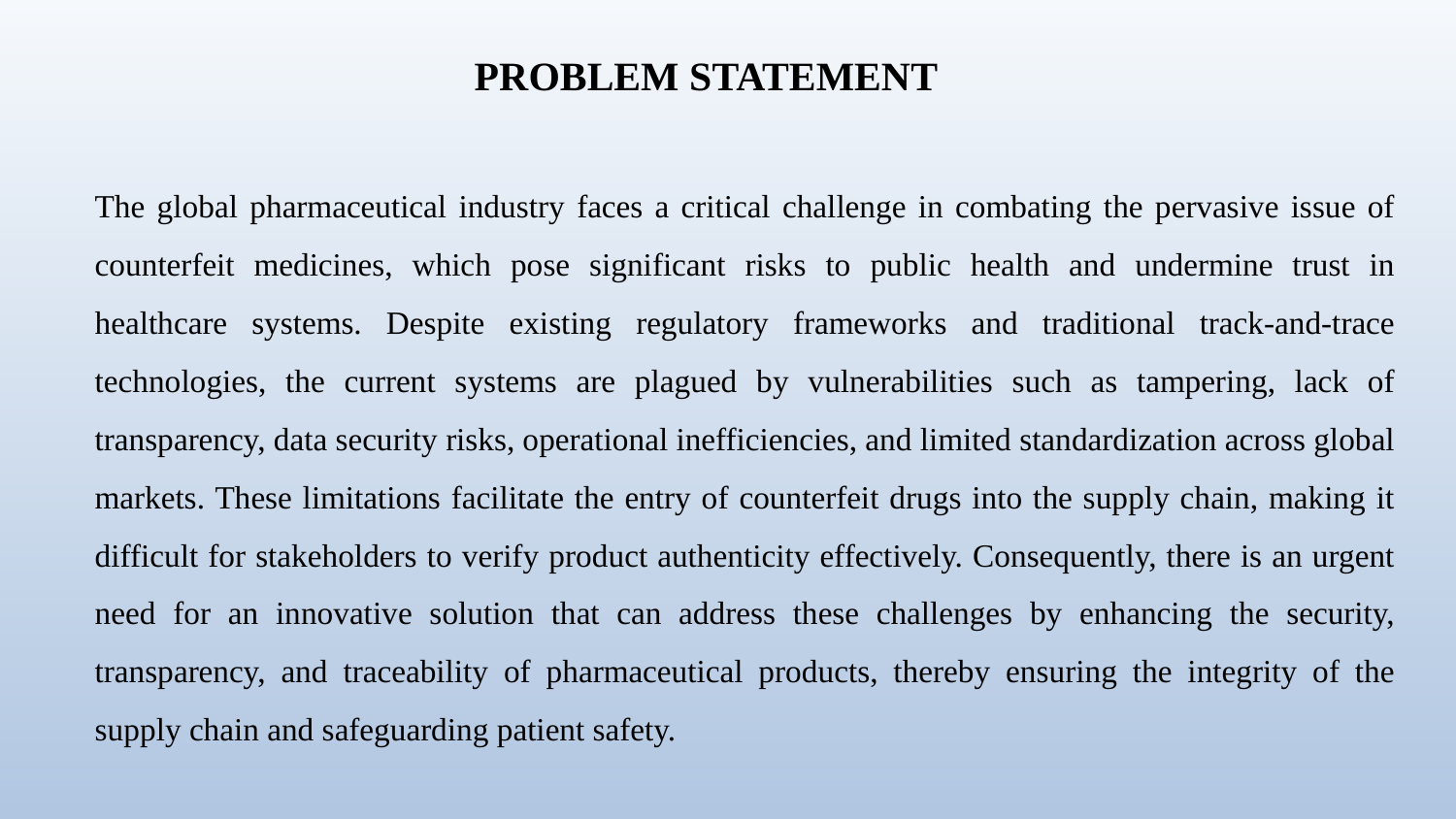

PROBLEM STATEMENT
The global pharmaceutical industry faces a critical challenge in combating the pervasive issue of counterfeit medicines, which pose significant risks to public health and undermine trust in healthcare systems. Despite existing regulatory frameworks and traditional track-and-trace technologies, the current systems are plagued by vulnerabilities such as tampering, lack of transparency, data security risks, operational inefficiencies, and limited standardization across global markets. These limitations facilitate the entry of counterfeit drugs into the supply chain, making it difficult for stakeholders to verify product authenticity effectively. Consequently, there is an urgent need for an innovative solution that can address these challenges by enhancing the security, transparency, and traceability of pharmaceutical products, thereby ensuring the integrity of the supply chain and safeguarding patient safety.